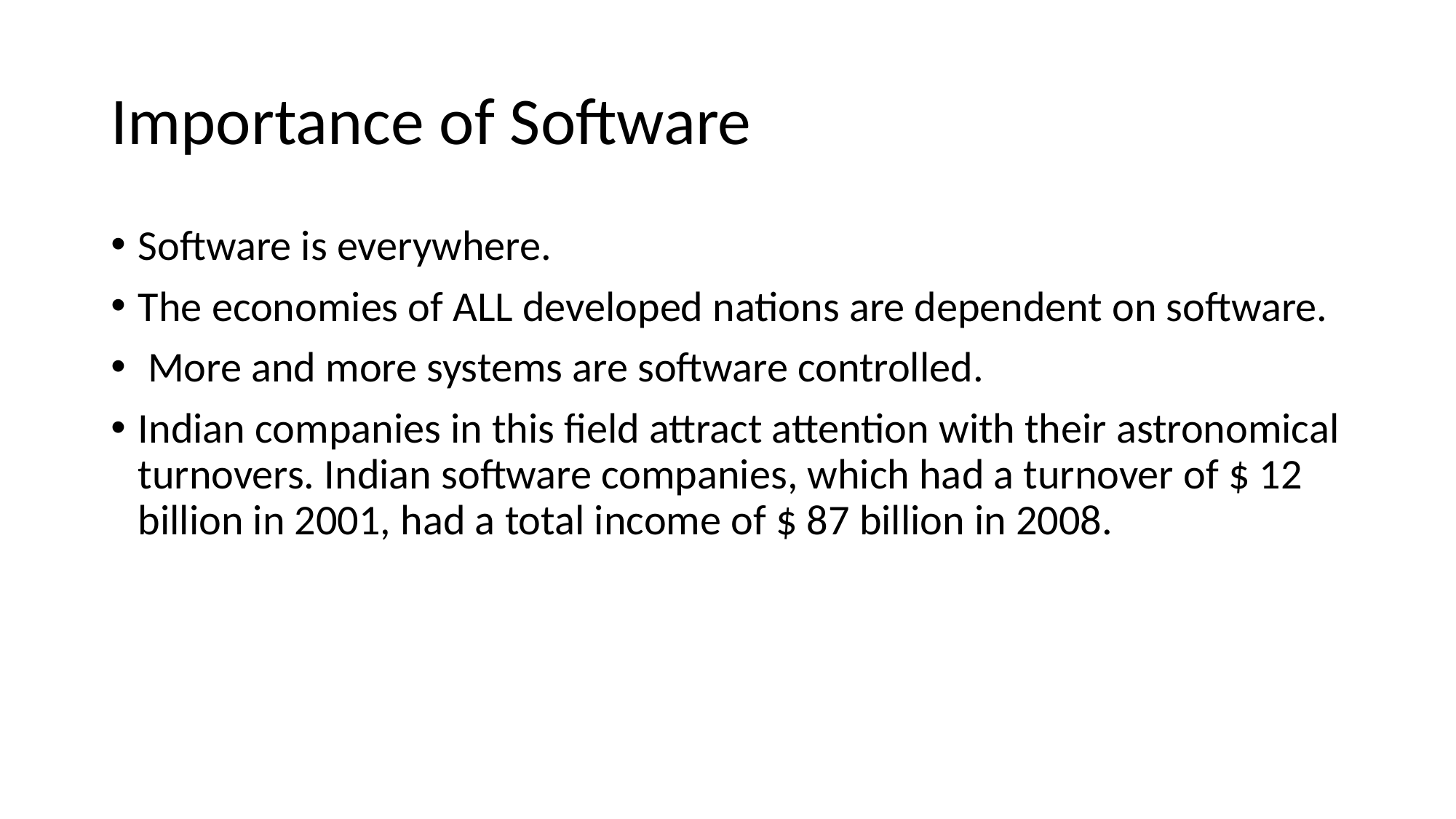

# Importance of Software
Software is everywhere.
The economies of ALL developed nations are dependent on software.
 More and more systems are software controlled.
Indian companies in this field attract attention with their astronomical turnovers. Indian software companies, which had a turnover of $ 12 billion in 2001, had a total income of $ 87 billion in 2008.